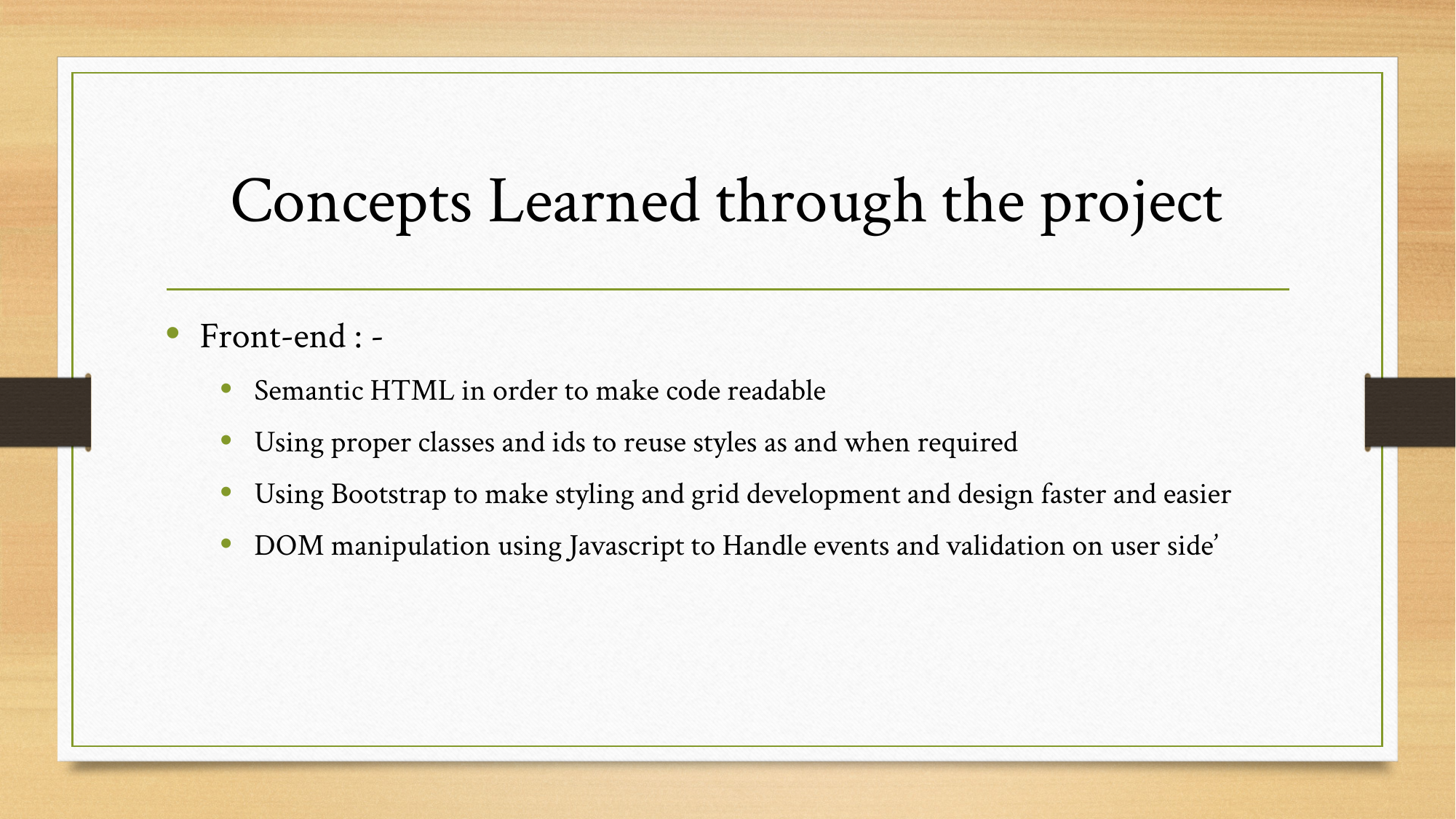

# Concepts Learned through the project
Front-end : -
Semantic HTML in order to make code readable
Using proper classes and ids to reuse styles as and when required
Using Bootstrap to make styling and grid development and design faster and easier
DOM manipulation using Javascript to Handle events and validation on user side’